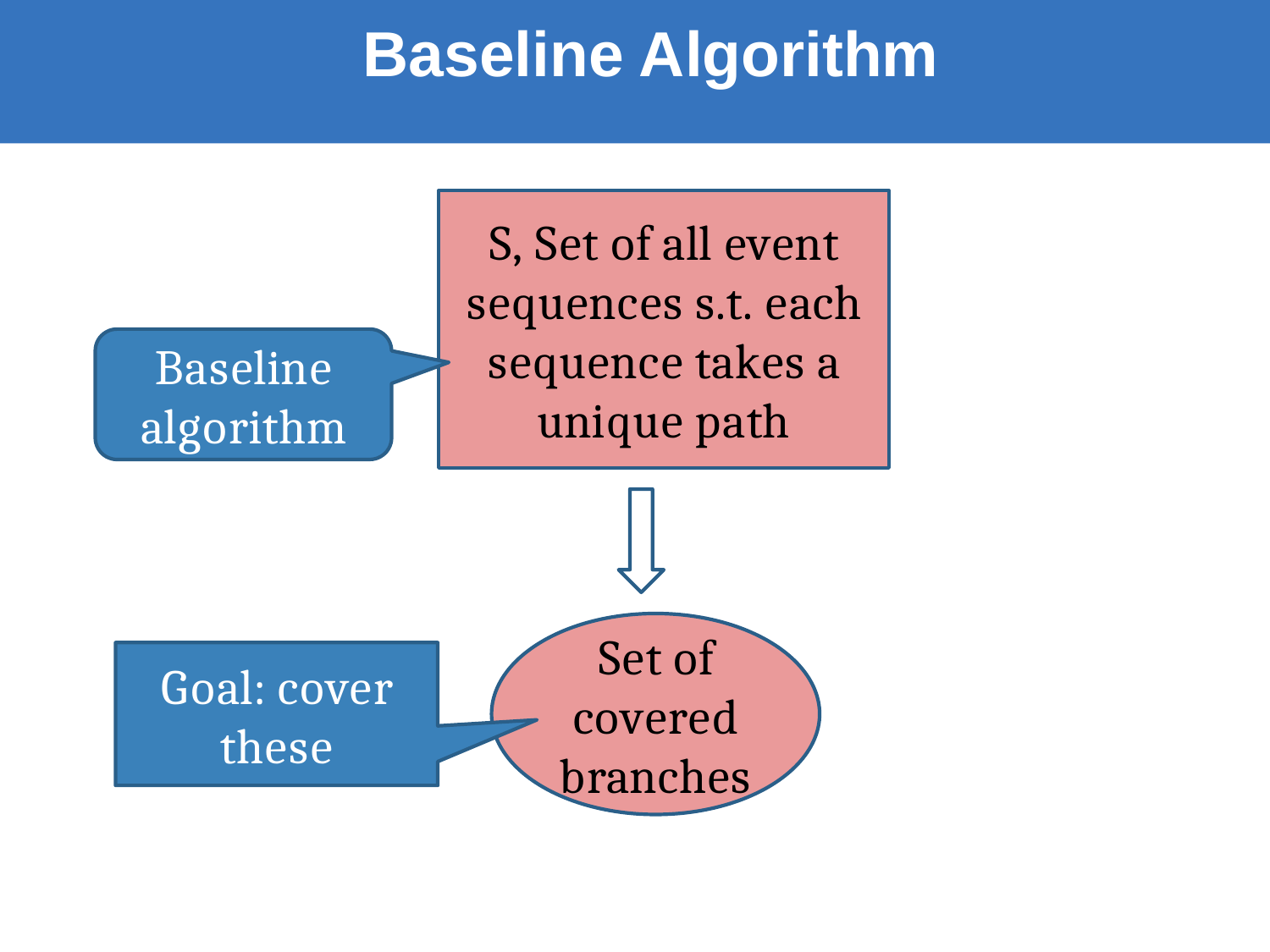

# Baseline Algorithm
S, Set of all event sequences s.t. each sequence takes a unique path
Baseline algorithm

Set of covered branches
Goal: cover these